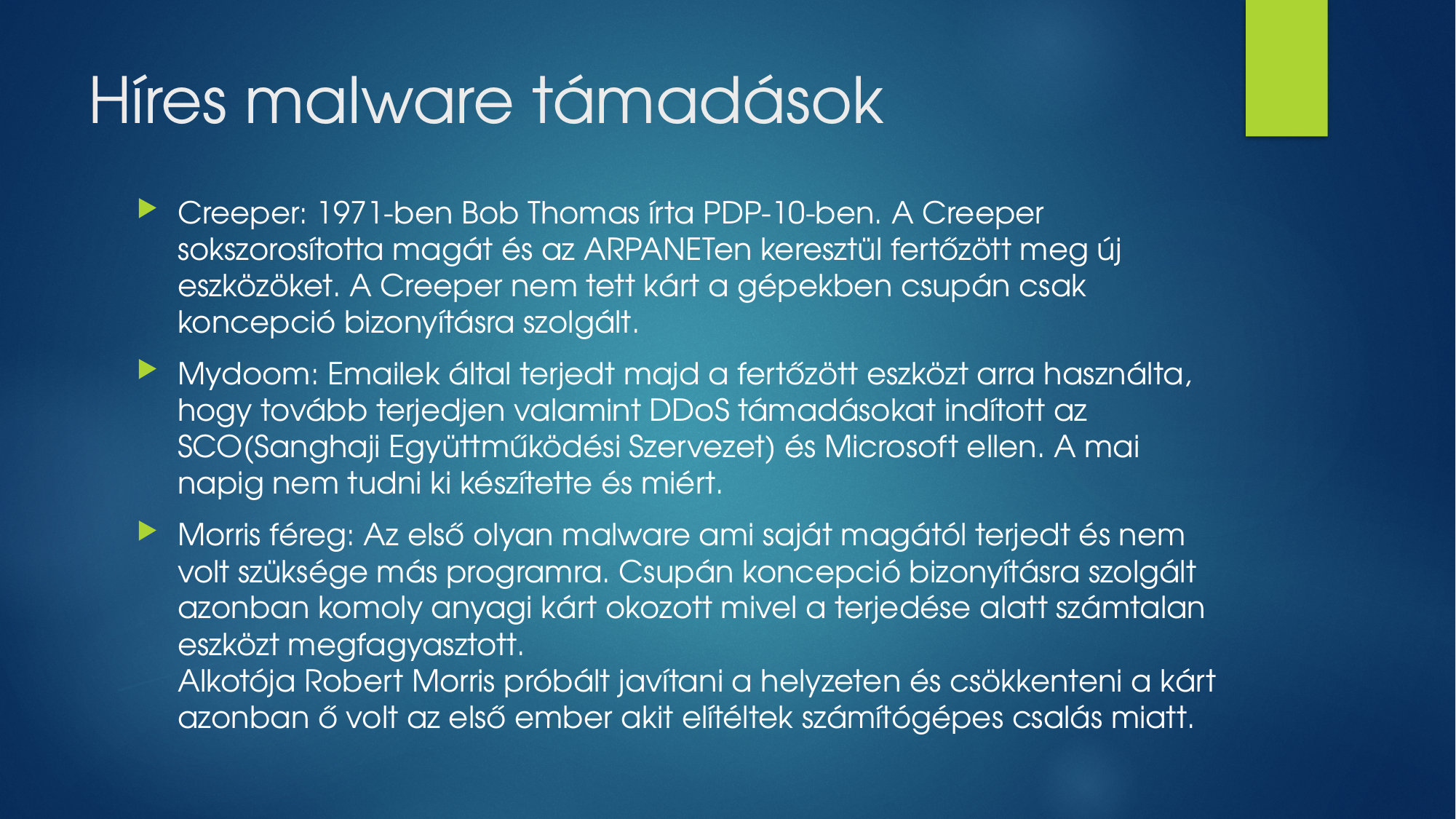

# Híres malware támadások
Creeper: 1971-ben Bob Thomas írta PDP-10-ben. A Creeper sokszorosította magát és az ARPANETen keresztül fertőzött meg új eszközöket. A Creeper nem tett kárt a gépekben csupán csak koncepció bizonyításra szolgált.
Mydoom: Emailek által terjedt majd a fertőzött eszközt arra használta, hogy tovább terjedjen valamint DDoS támadásokat indított az SCO(Sanghaji Együttműködési Szervezet) és Microsoft ellen. A mai napig nem tudni ki készítette és miért.
Morris féreg: Az első olyan malware ami saját magától terjedt és nem volt szüksége más programra. Csupán koncepció bizonyításra szolgált azonban komoly anyagi kárt okozott mivel a terjedése alatt számtalan eszközt megfagyasztott.
Alkotója Robert Morris próbált javítani a helyzeten és csökkenteni a kárt azonban ő volt az első ember akit elítéltek számítógépes csalás miatt.